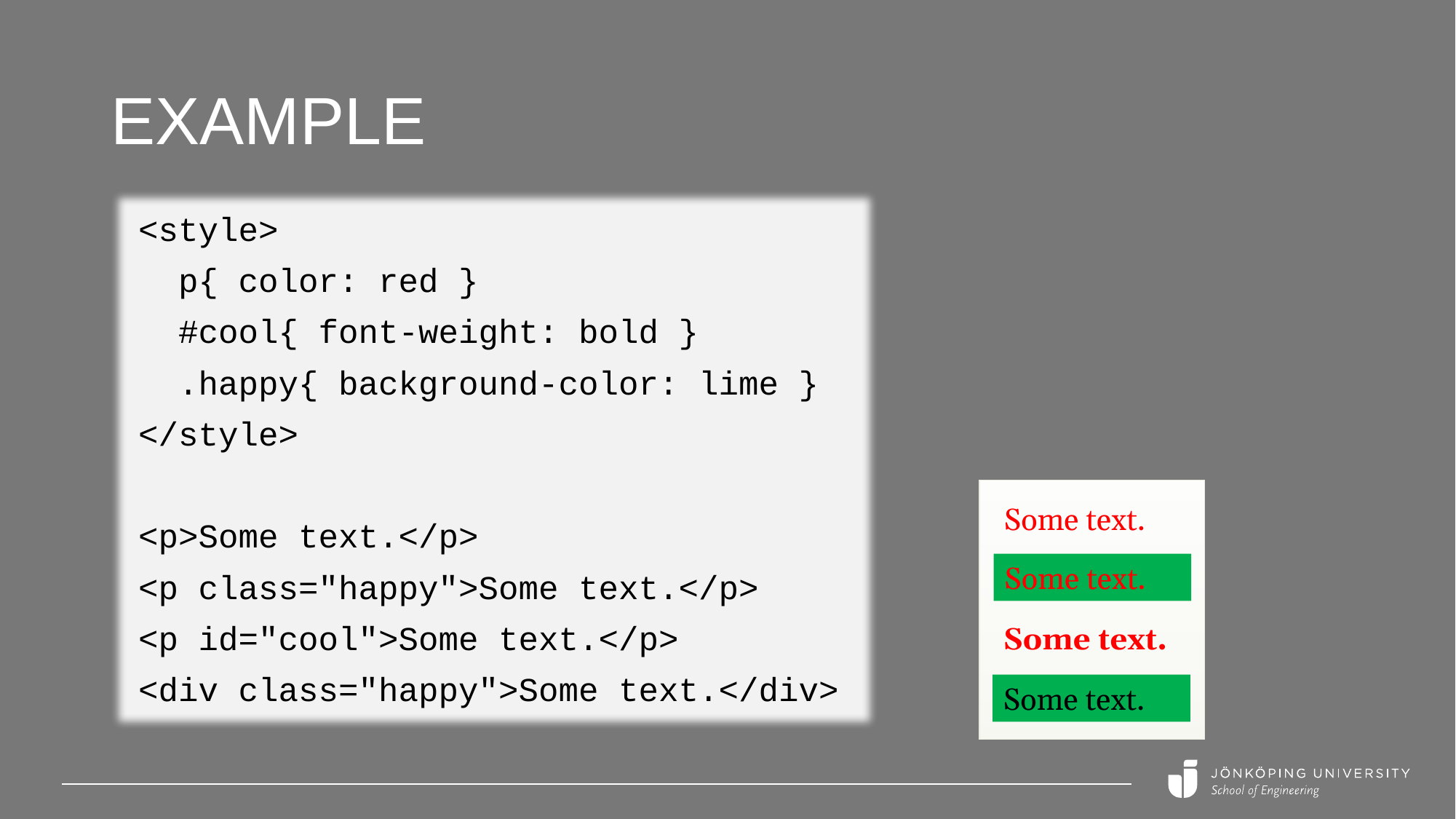

# Example
<style>
  p{ color: red }
  #cool{ font-weight: bold }
  .happy{ background-color: lime }
</style>

<p>Some text.</p>
<p class="happy">Some text.</p>
<p id="cool">Some text.</p>
<div class="happy">Some text.</div>

Some text.
Some text.
Some text.
Some text.